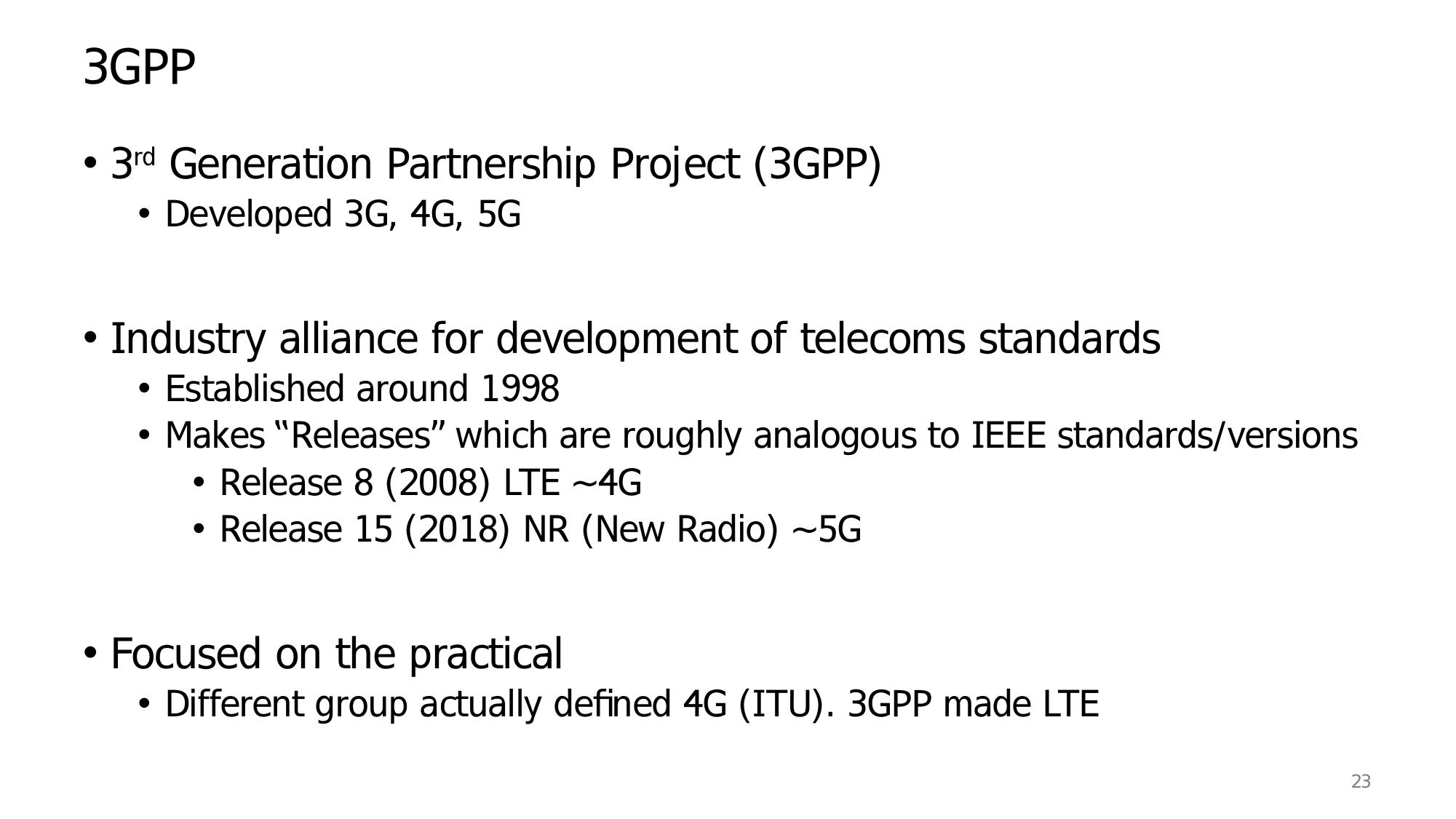

# 3GPP
3rd Generation Partnership Project (3GPP)
Developed 3G, 4G, 5G

Industry alliance for development of telecoms standards
Established around 1998
Makes “Releases” which are roughly analogous to IEEE standards/versions
Release 8 (2008) LTE ~4G
Release 15 (2018) NR (New Radio) ~5G

Focused on the practical
Different group actually defined 4G (ITU). 3GPP made LTE

23